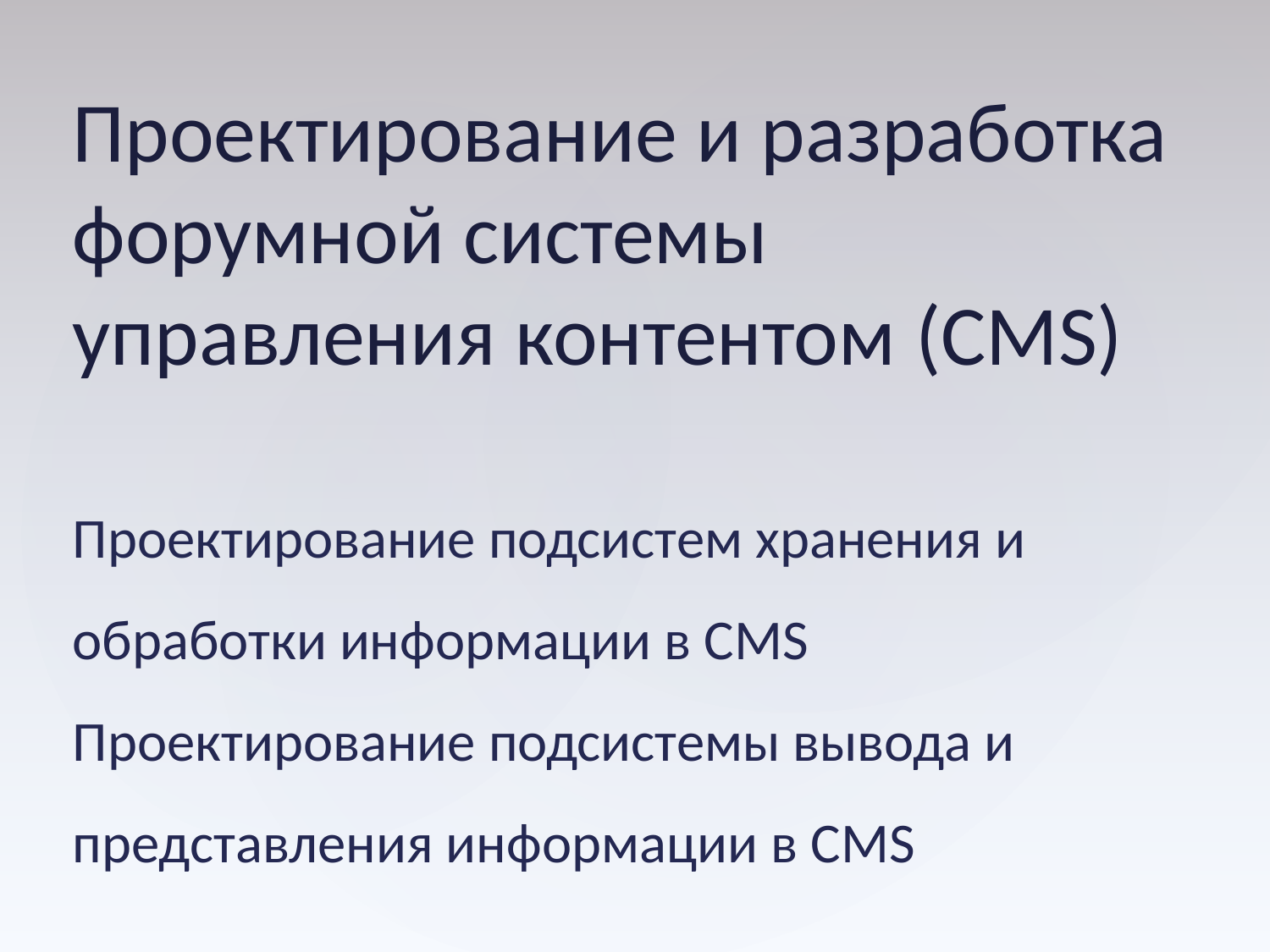

Проектирование и разработка форумной системы управления контентом (CMS)
Проектирование подсистем хранения и обработки информации в CMS
Проектирование подсистемы вывода и представления информации в CMS